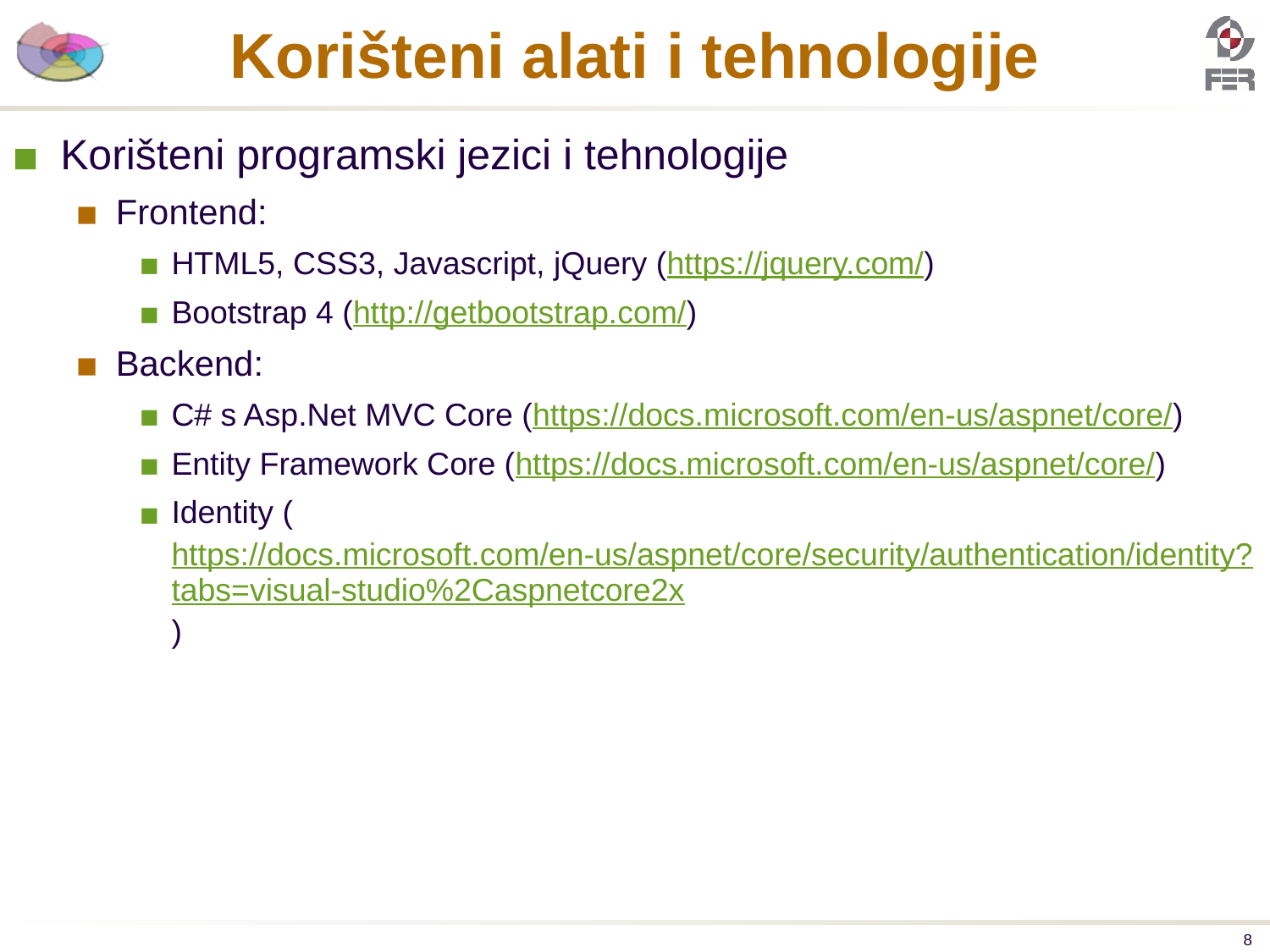

# Korišteni alati i tehnologije
Korišteni programski jezici i tehnologije
Frontend:
HTML5, CSS3, Javascript, jQuery (https://jquery.com/)
Bootstrap 4 (http://getbootstrap.com/)
Backend:
C# s Asp.Net MVC Core (https://docs.microsoft.com/en-us/aspnet/core/)
Entity Framework Core (https://docs.microsoft.com/en-us/aspnet/core/)
Identity (https://docs.microsoft.com/en-us/aspnet/core/security/authentication/identity?tabs=visual-studio%2Caspnetcore2x)
8